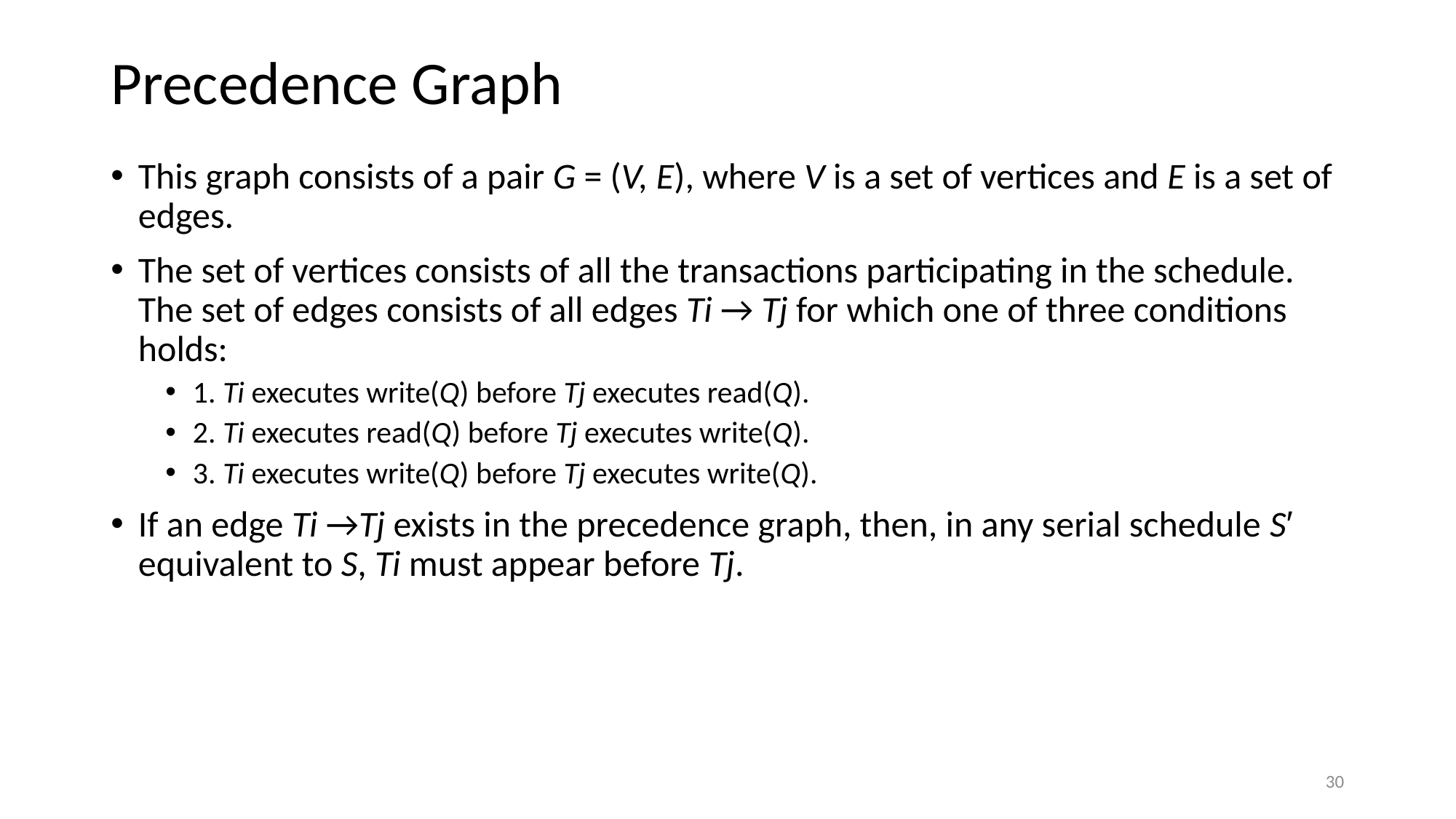

# Precedence Graph
This graph consists of a pair G = (V, E), where V is a set of vertices and E is a set of edges.
The set of vertices consists of all the transactions participating in the schedule. The set of edges consists of all edges Ti → Tj for which one of three conditions holds:
1. Ti executes write(Q) before Tj executes read(Q).
2. Ti executes read(Q) before Tj executes write(Q).
3. Ti executes write(Q) before Tj executes write(Q).
If an edge Ti →Tj exists in the precedence graph, then, in any serial schedule S′ equivalent to S, Ti must appear before Tj.
30